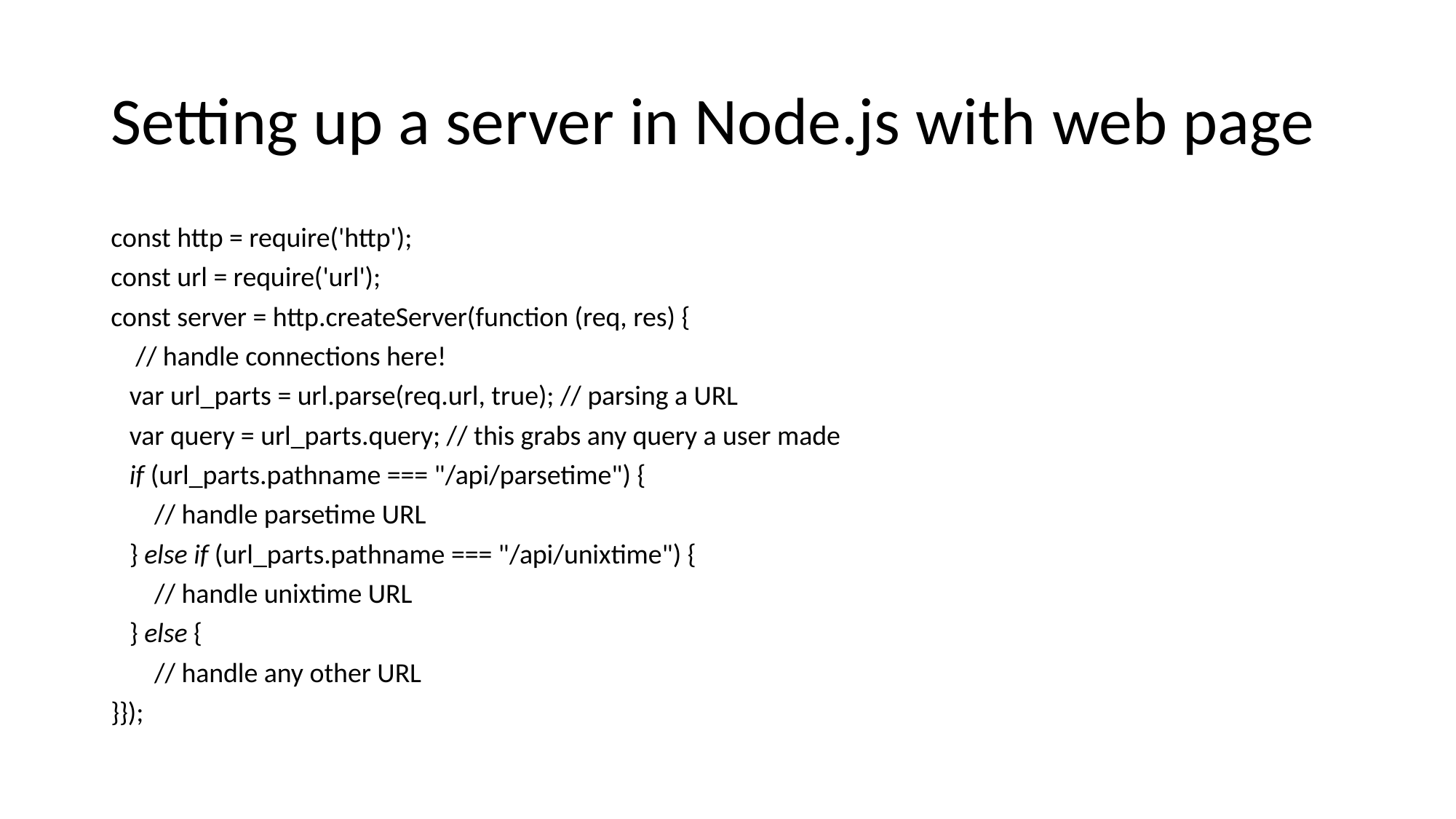

# Setting up a server in Node.js with web page
const http = require('http');
const url = require('url');
const server = http.createServer(function (req, res) {
    // handle connections here!
   var url_parts = url.parse(req.url, true); // parsing a URL
   var query = url_parts.query; // this grabs any query a user made
   if (url_parts.pathname === "/api/parsetime") {
       // handle parsetime URL
   } else if (url_parts.pathname === "/api/unixtime") {
       // handle unixtime URL
   } else {
       // handle any other URL
}});